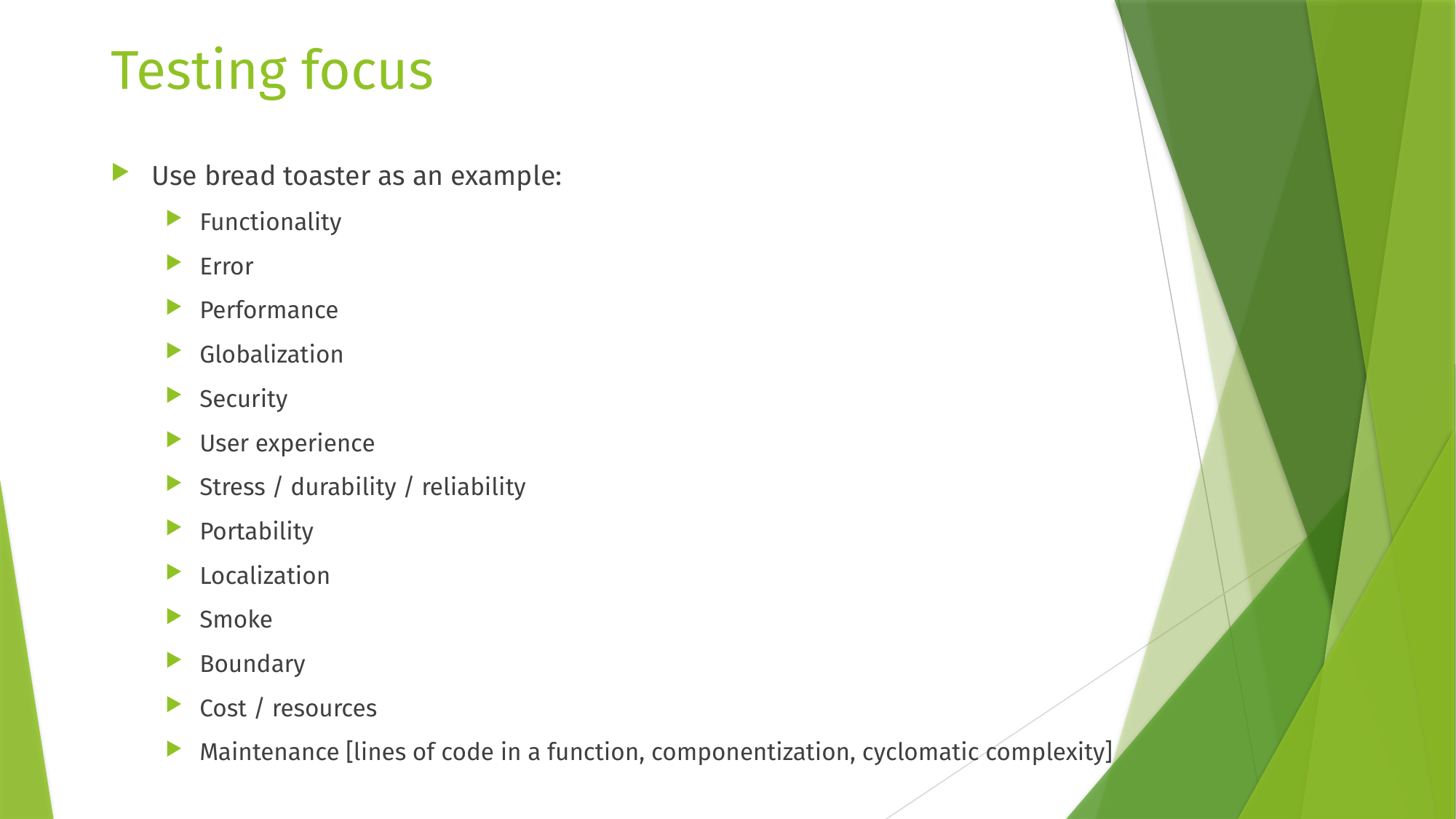

# Testing focus
Use bread toaster as an example:
Functionality
Error
Performance
Globalization
Security
User experience
Stress / durability / reliability
Portability
Localization
Smoke
Boundary
Cost / resources
Maintenance [lines of code in a function, componentization, cyclomatic complexity]